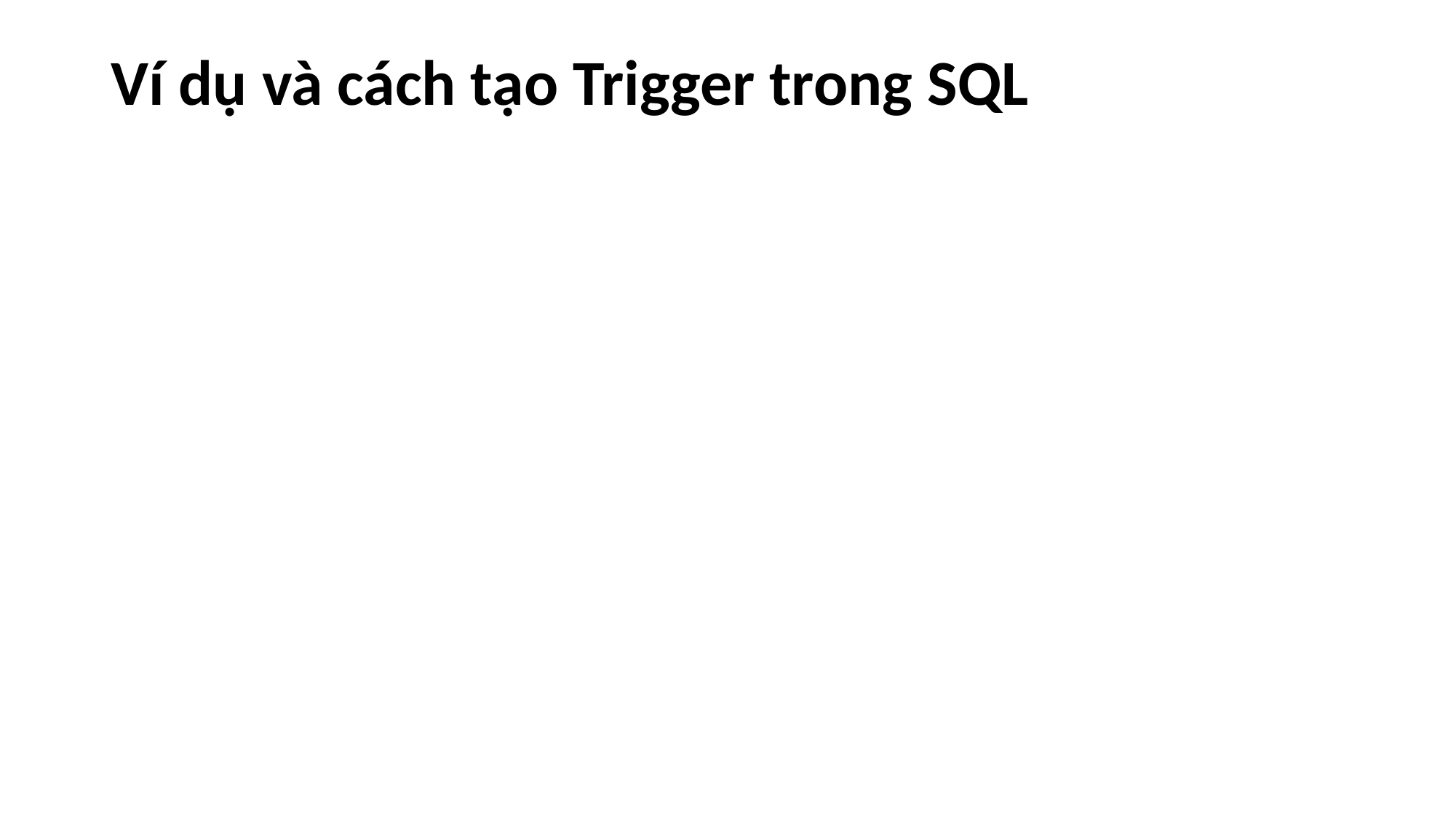

# Ví dụ và cách tạo Trigger trong SQL